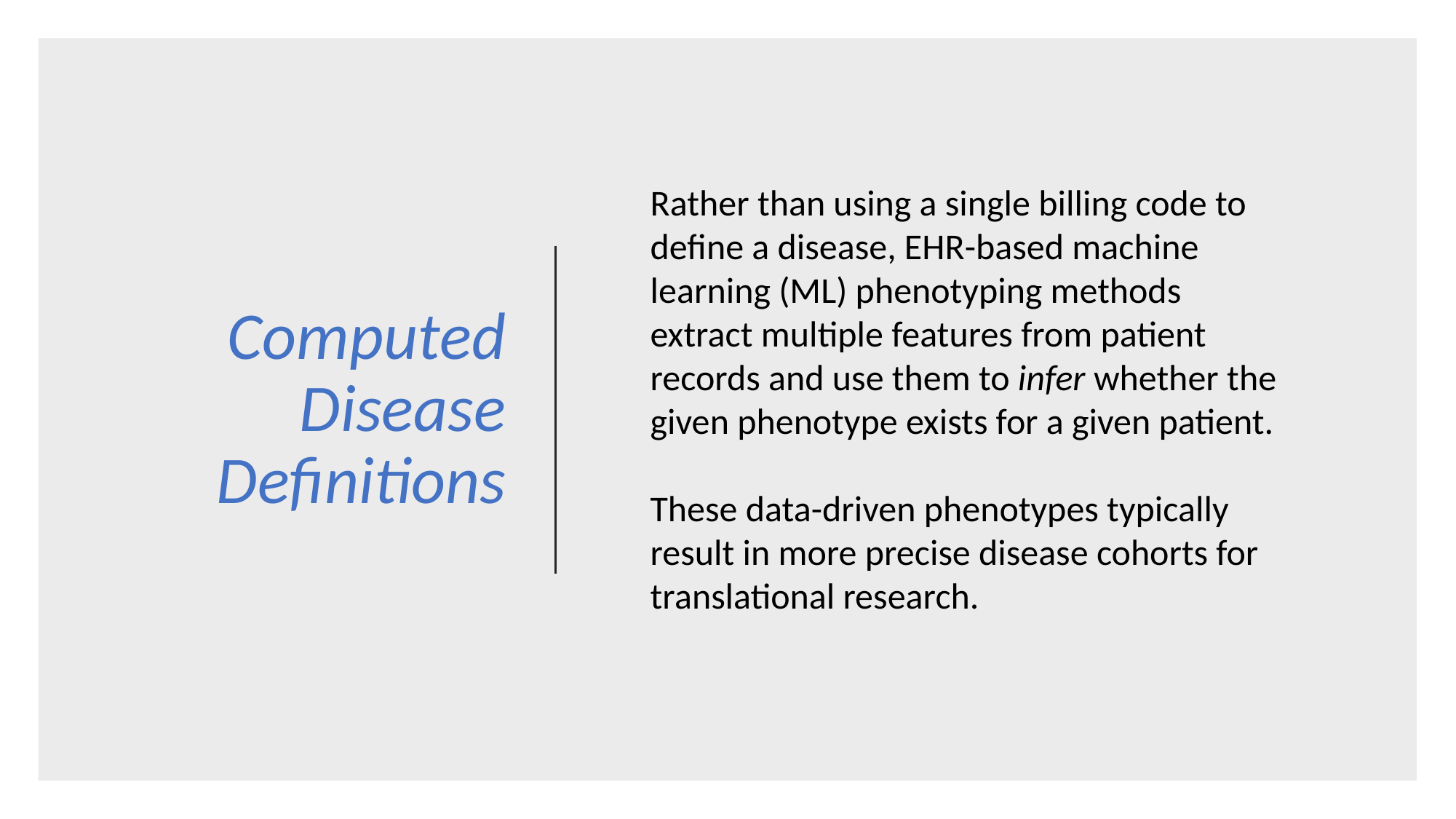

# Computed Disease Definitions
Rather than using a single billing code to define a disease, EHR-based machine learning (ML) phenotyping methods extract multiple features from patient records and use them to infer whether the given phenotype exists for a given patient.

These data-driven phenotypes typically result in more precise disease cohorts for translational research.